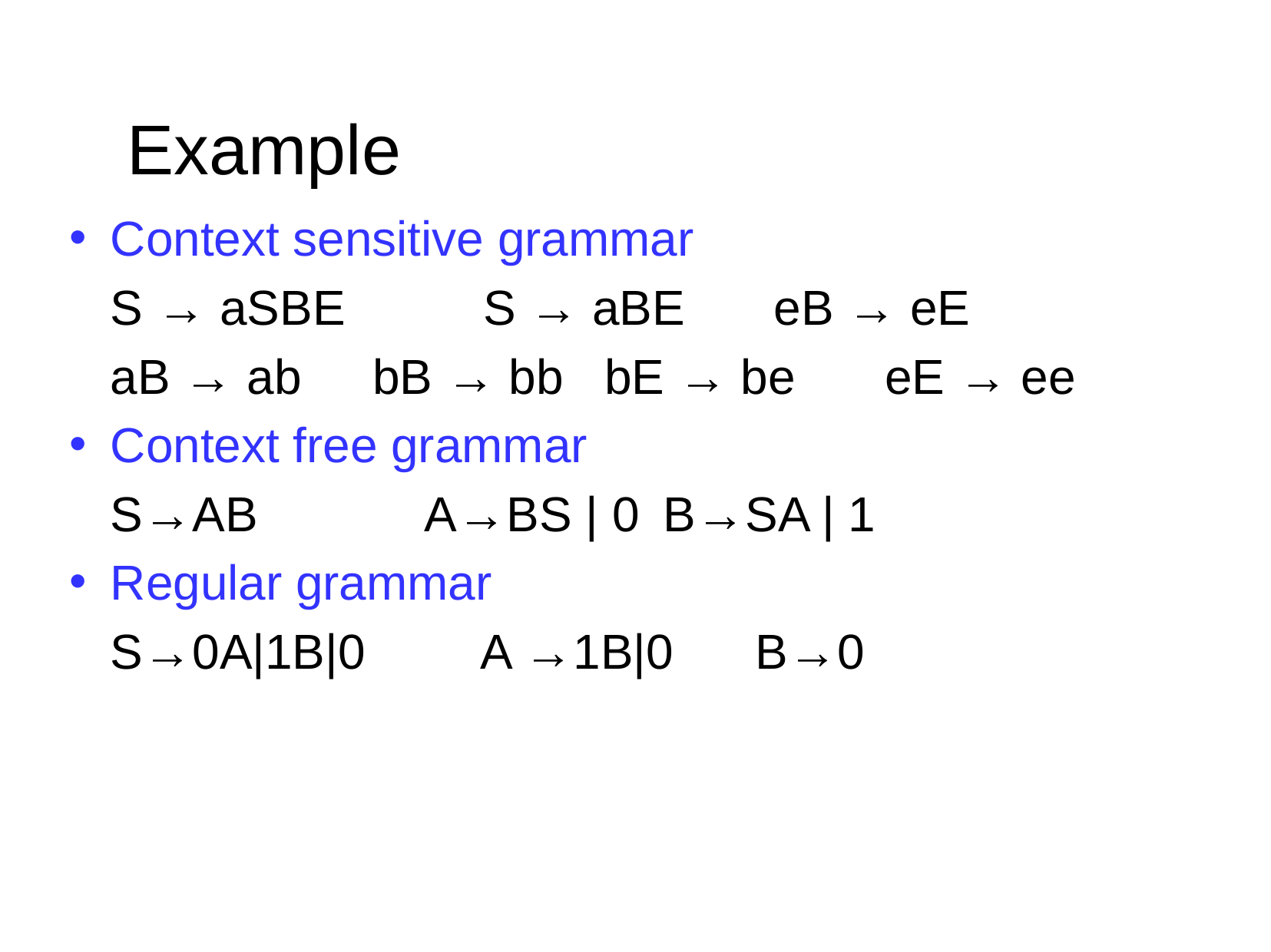

# Example
Context sensitive grammar
	S → aSBE 	   S → aBE		eB → eE
	aB → ab 	   bB → bb   bE → be 	eE → ee
Context free grammar
	S→AB	       A→BS | 0		B→SA | 1
Regular grammar
	S→0A|1B|0	   A →1B|0      B→0